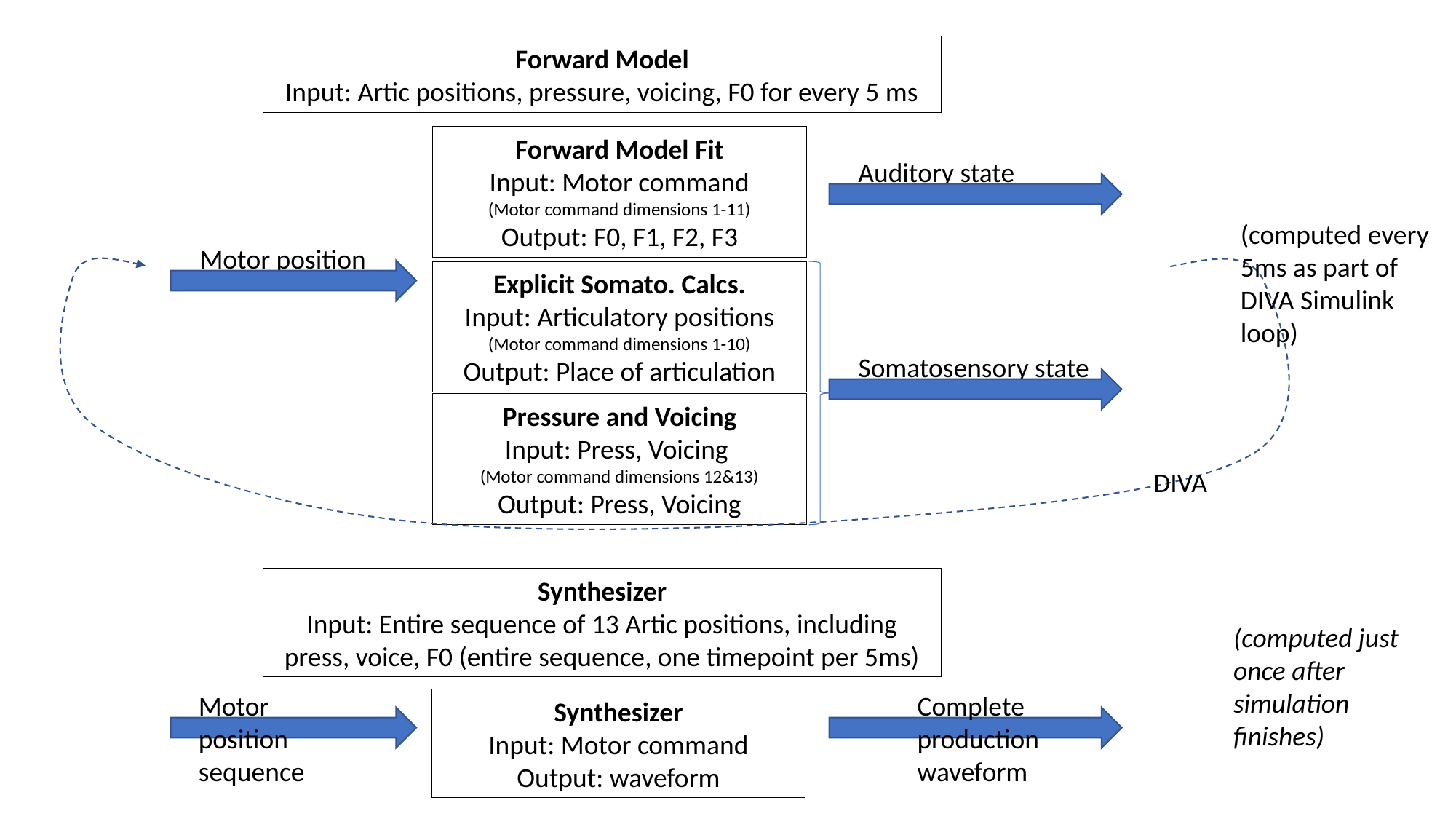

Forward Model
Input: Artic positions, pressure, voicing, F0 for every 5 ms
Forward Model Fit
Input: Motor command
(Motor command dimensions 1-11)
Output: F0, F1, F2, F3
Auditory state

(computed every 5ms as part of DIVA Simulink loop)
Motor position

Explicit Somato. Calcs.
Input: Articulatory positions (Motor command dimensions 1-10)
Output: Place of articulation

Somatosensory state

Pressure and Voicing
Input: Press, Voicing
(Motor command dimensions 12&13)
Output: Press, Voicing
DIVA
Synthesizer
Input: Entire sequence of 13 Artic positions, including press, voice, F0 (entire sequence, one timepoint per 5ms)
(computed just once after simulation finishes)
Motor position sequence
Complete production waveform
Synthesizer
Input: Motor command
Output: waveform